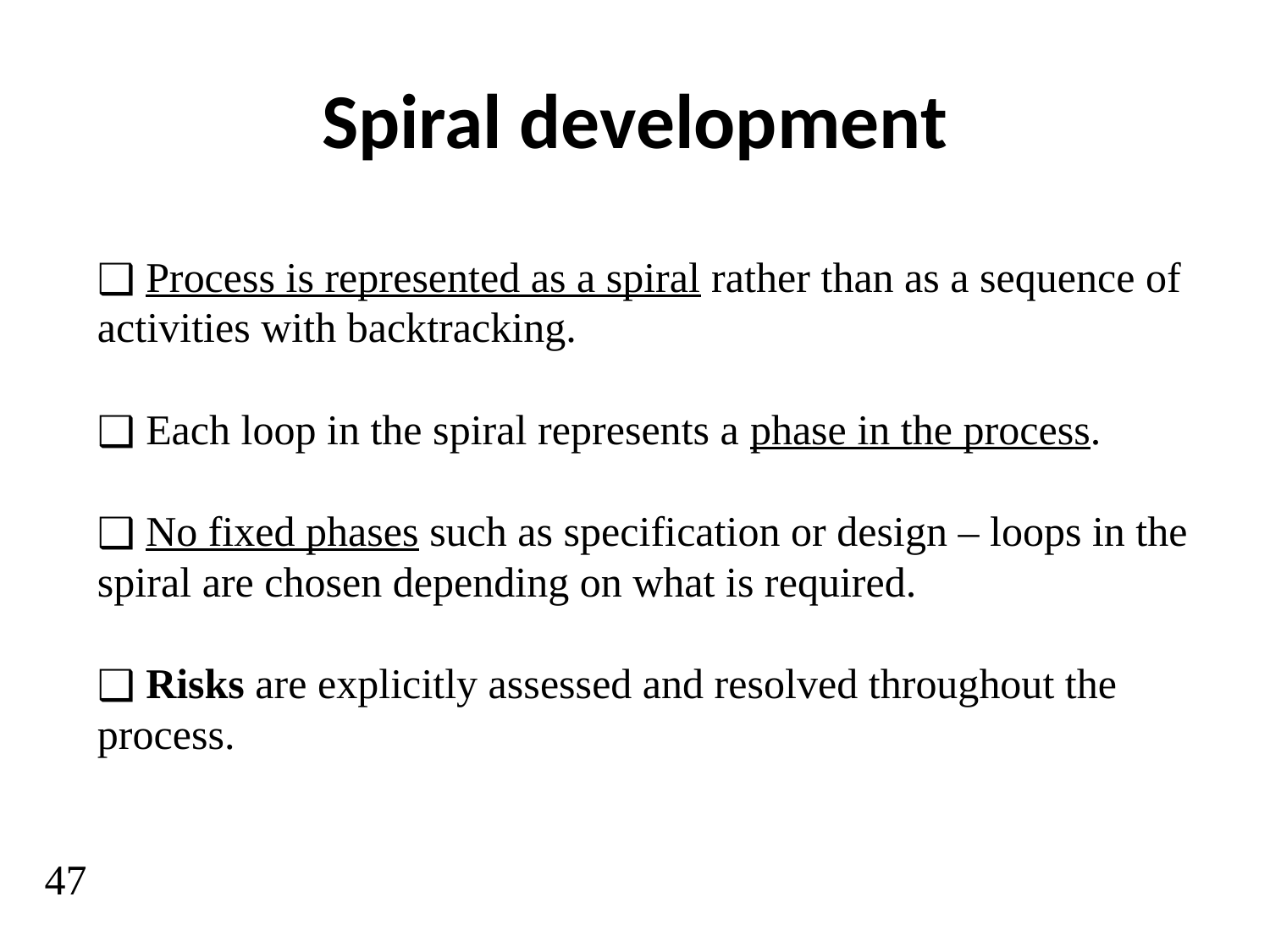

# Spiral development
 Process is represented as a spiral rather than as a sequence of activities with backtracking.

 Each loop in the spiral represents a phase in the process.

 No fixed phases such as specification or design – loops in the spiral are chosen depending on what is required.

 Risks are explicitly assessed and resolved throughout the process.